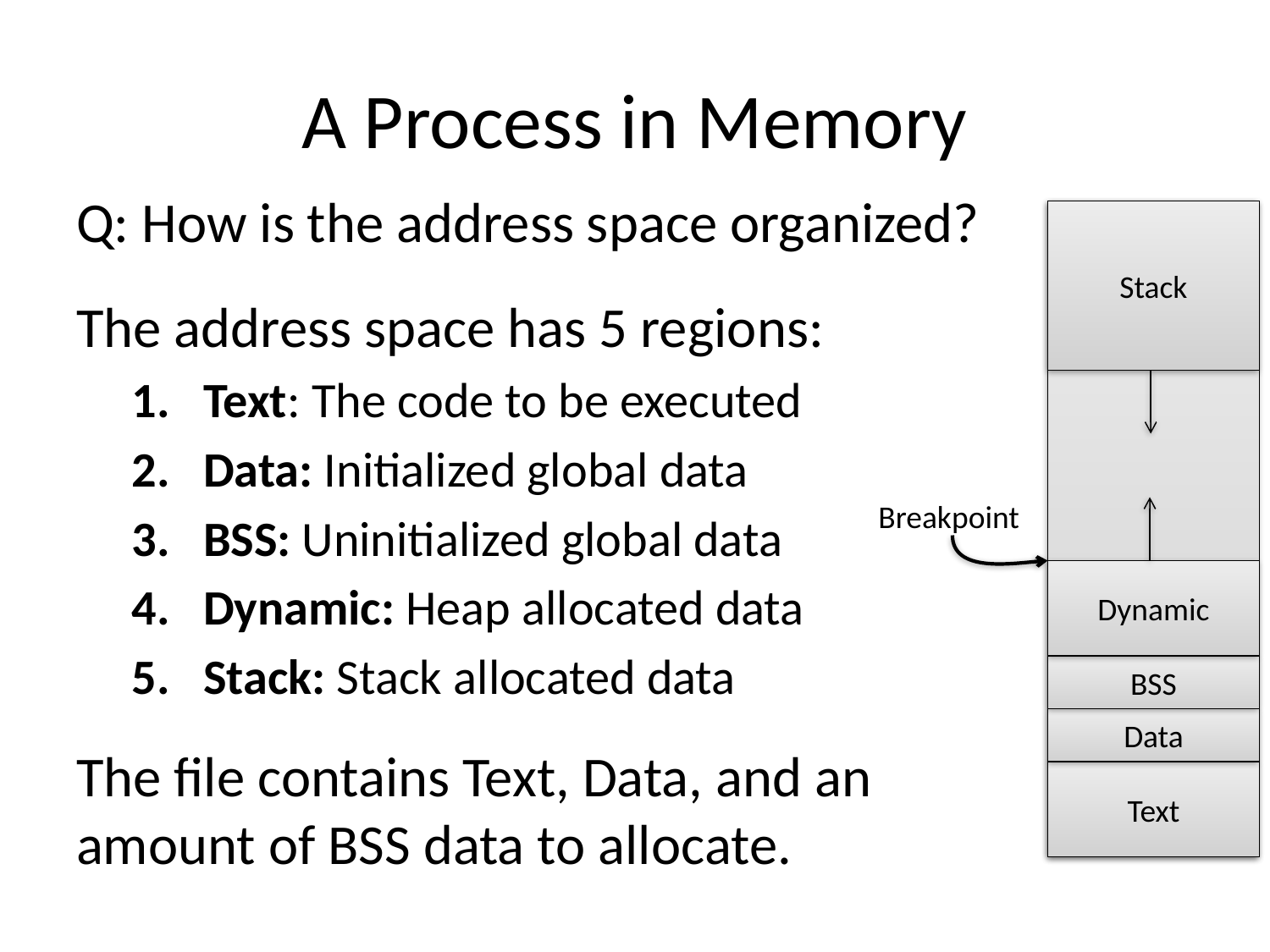

# A Process in Memory
Q: How is the address space organized?

The address space has 5 regions:
Text: The code to be executed
Data: Initialized global data
BSS: Uninitialized global data
Dynamic: Heap allocated data
Stack: Stack allocated data

The file contains Text, Data, and an amount of BSS data to allocate.

Stack
Dynamic
BSS
Data
Text
Breakpoint